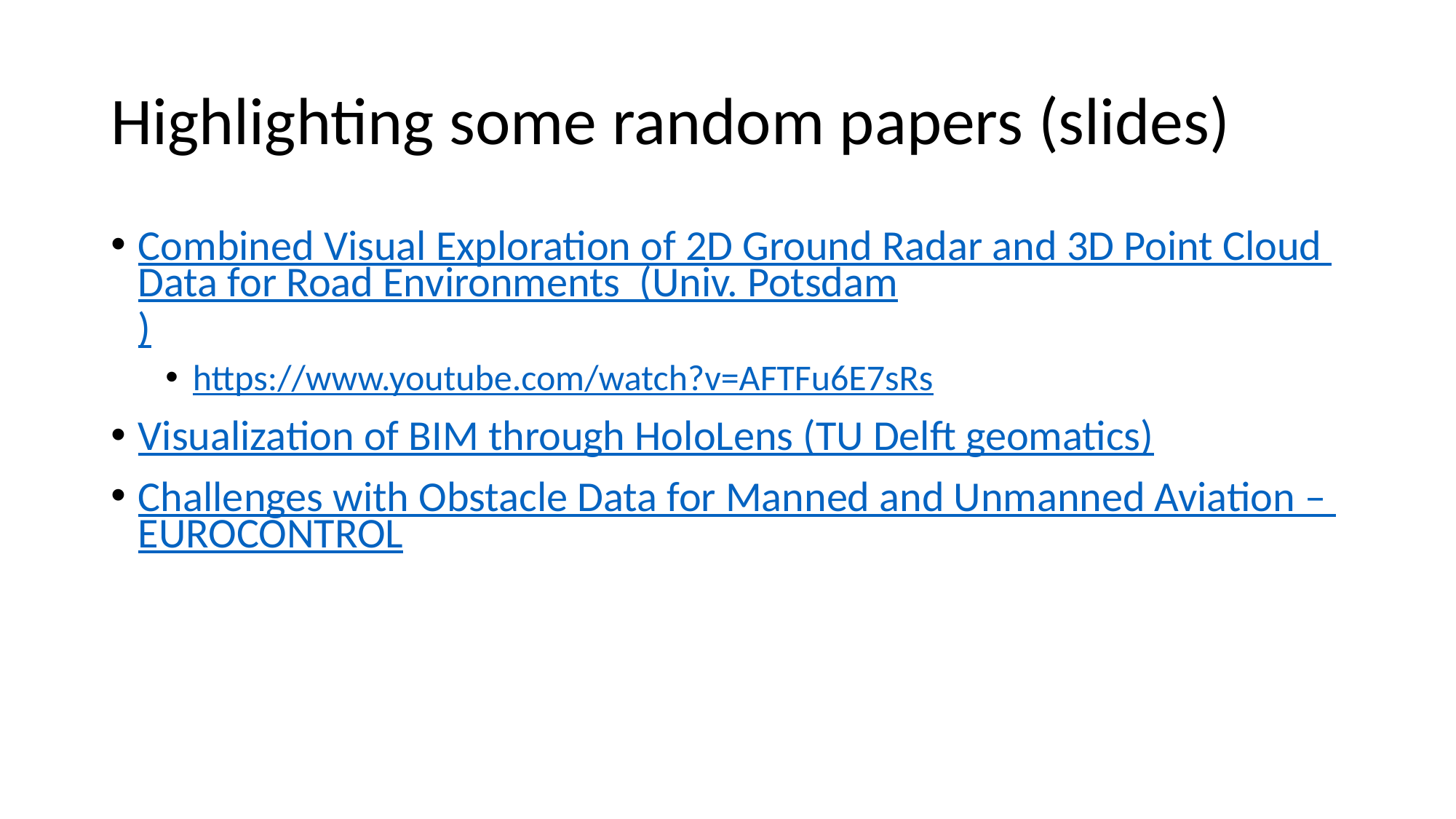

# Highlighting some random papers (slides)
Combined Visual Exploration of 2D Ground Radar and 3D Point Cloud Data for Road Environments  (Univ. Potsdam)
https://www.youtube.com/watch?v=AFTFu6E7sRs
Visualization of BIM through HoloLens (TU Delft geomatics)
Challenges with Obstacle Data for Manned and Unmanned Aviation – EUROCONTROL